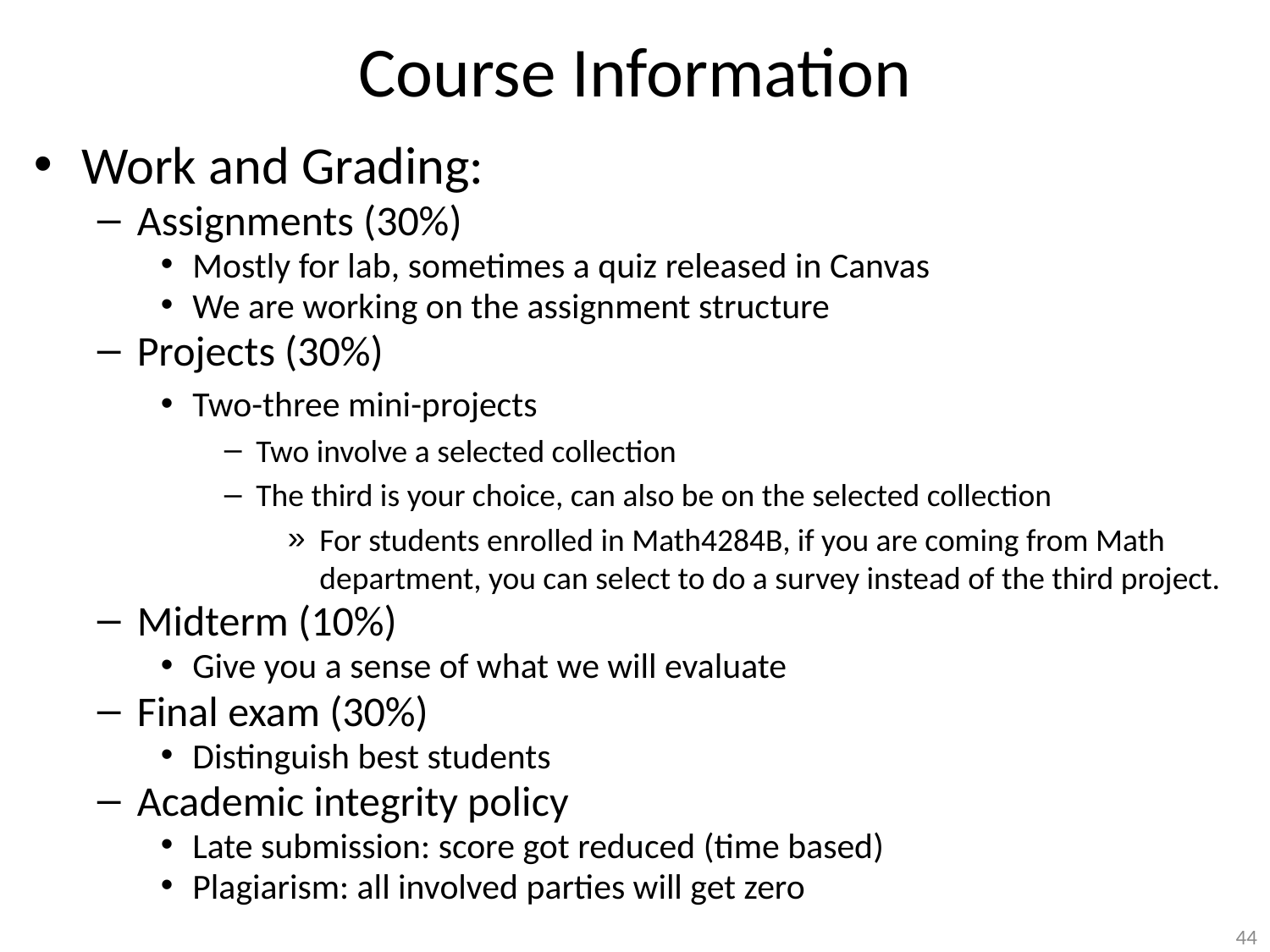

# Course Information
Work and Grading:
Assignments (30%)
Mostly for lab, sometimes a quiz released in Canvas
We are working on the assignment structure
Projects (30%)
Two-three mini-projects
Two involve a selected collection
The third is your choice, can also be on the selected collection
For students enrolled in Math4284B, if you are coming from Math department, you can select to do a survey instead of the third project.
Midterm (10%)
Give you a sense of what we will evaluate
Final exam (30%)
Distinguish best students
Academic integrity policy
Late submission: score got reduced (time based)
Plagiarism: all involved parties will get zero
44